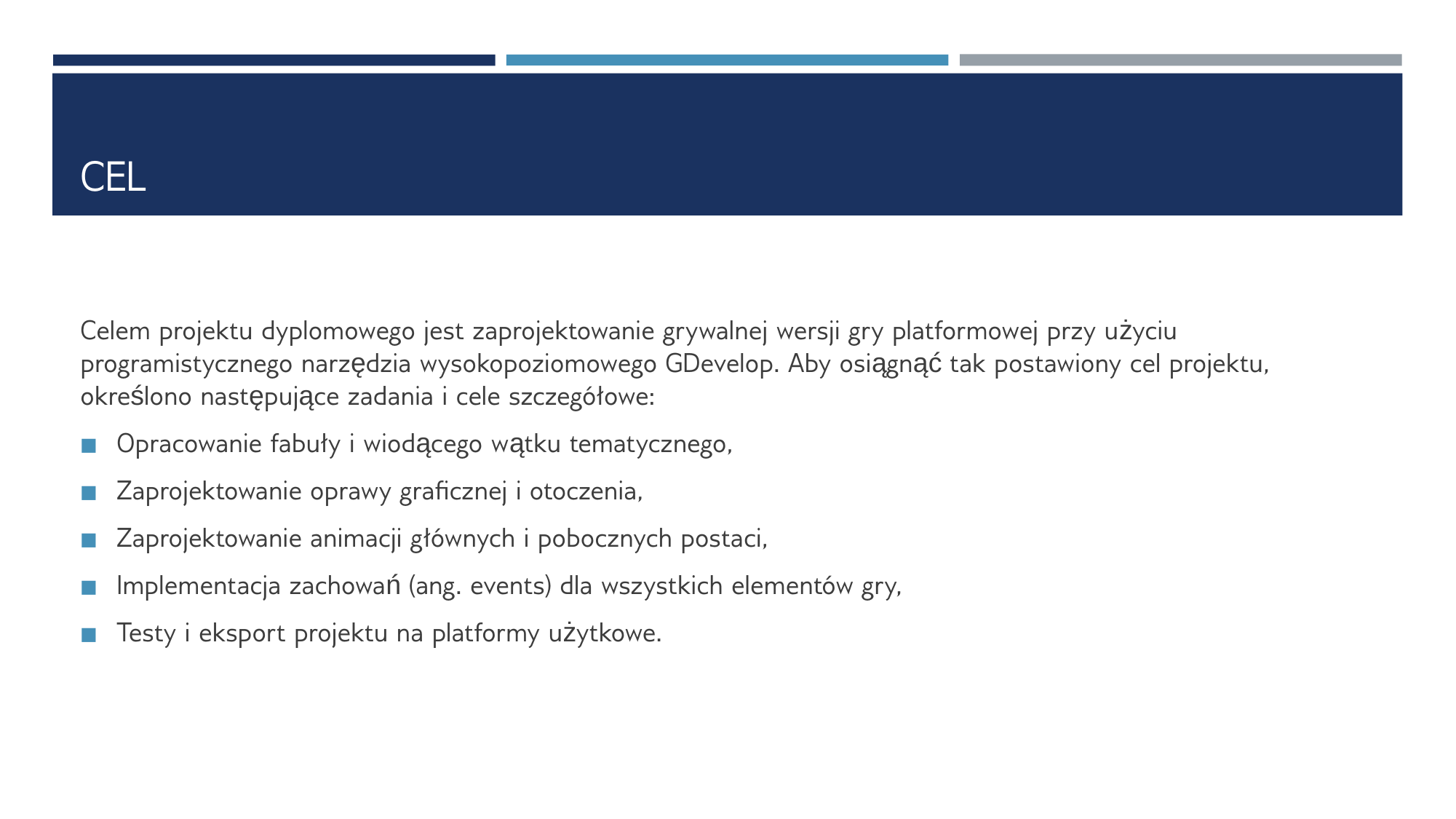

# CEL
Celem projektu dyplomowego jest zaprojektowanie grywalnej wersji gry platformowej przy użyciu programistycznego narzędzia wysokopoziomowego GDevelop. Aby osiągnąć tak postawiony cel projektu, określono następujące zadania i cele szczegółowe:
Opracowanie fabuły i wiodącego wątku tematycznego,
Zaprojektowanie oprawy graficznej i otoczenia,
Zaprojektowanie animacji głównych i pobocznych postaci,
Implementacja zachowań (ang. events) dla wszystkich elementów gry,
Testy i eksport projektu na platformy użytkowe.